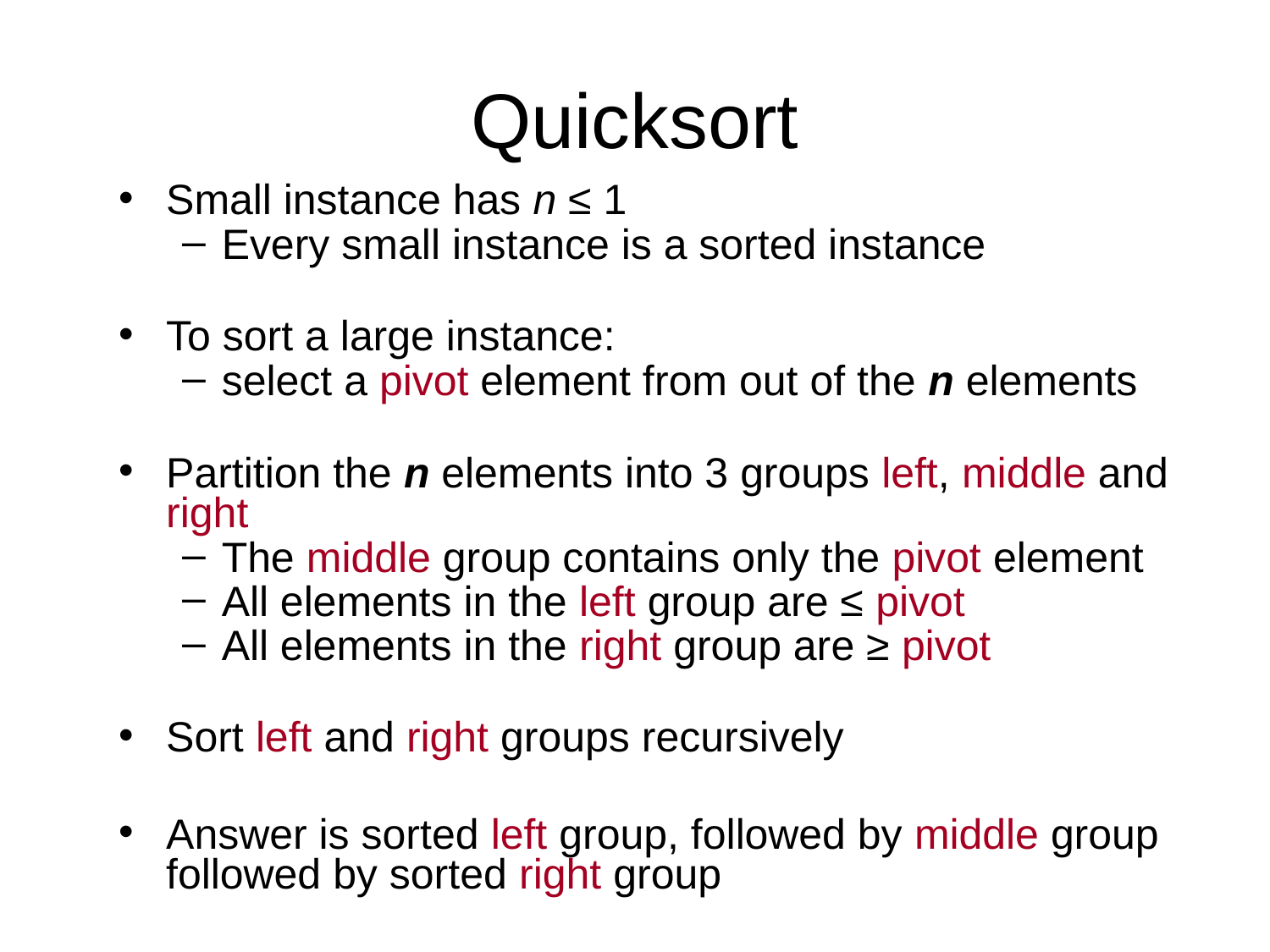

# Quicksort
Small instance has n ≤ 1
Every small instance is a sorted instance

To sort a large instance:
select a pivot element from out of the n elements

Partition the n elements into 3 groups left, middle and right
The middle group contains only the pivot element
All elements in the left group are ≤ pivot
All elements in the right group are ≥ pivot

Sort left and right groups recursively

Answer is sorted left group, followed by middle group followed by sorted right group